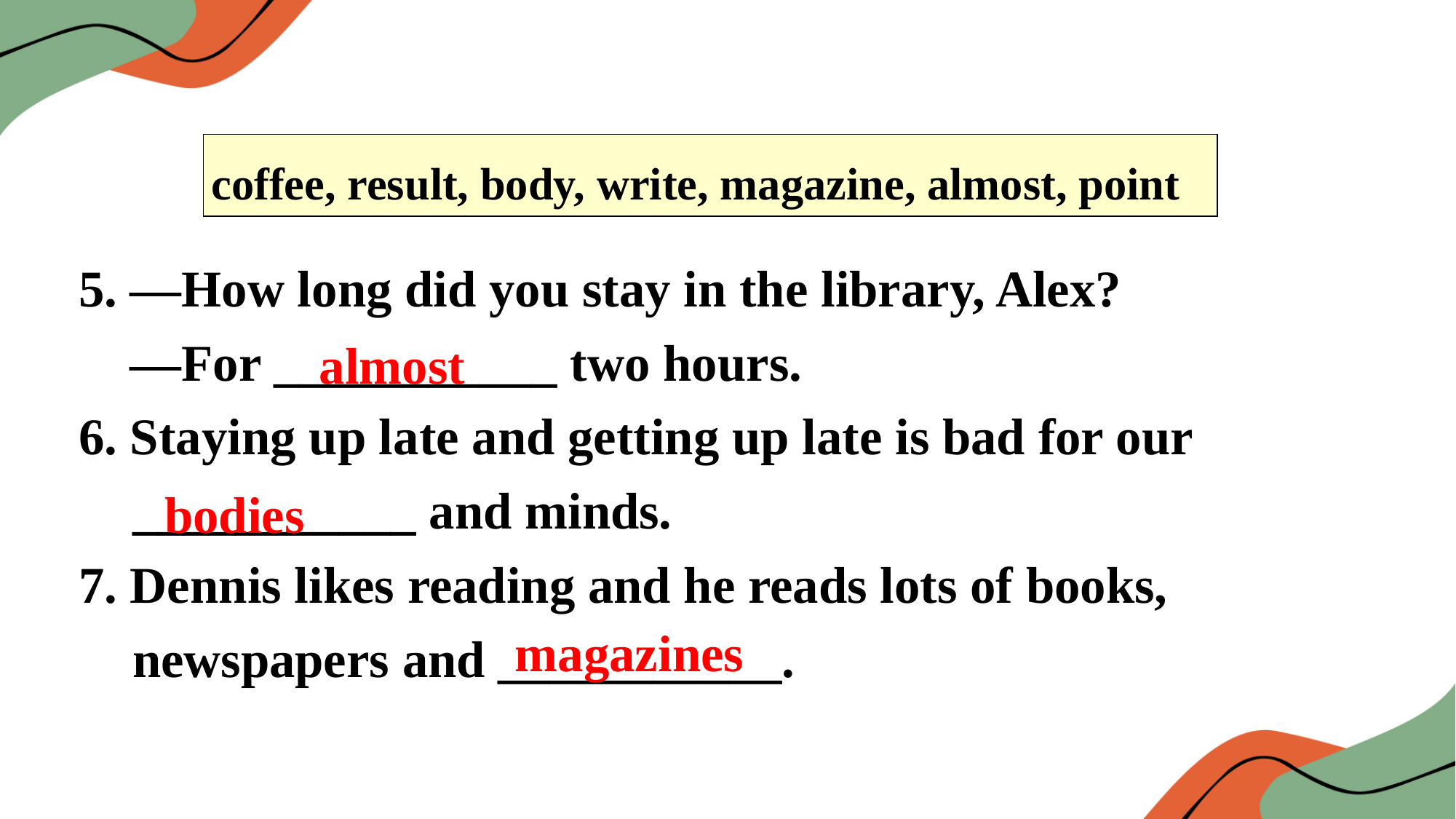

| coffee, result, body, write, magazine, almost, point |
| --- |
5. —How long did you stay in the library, Alex?
    —For ___________ two hours.
6. Staying up late and getting up late is bad for our ___________ and minds.
7. Dennis likes reading and he reads lots of books, newspapers and ___________.
almost
bodies
magazines